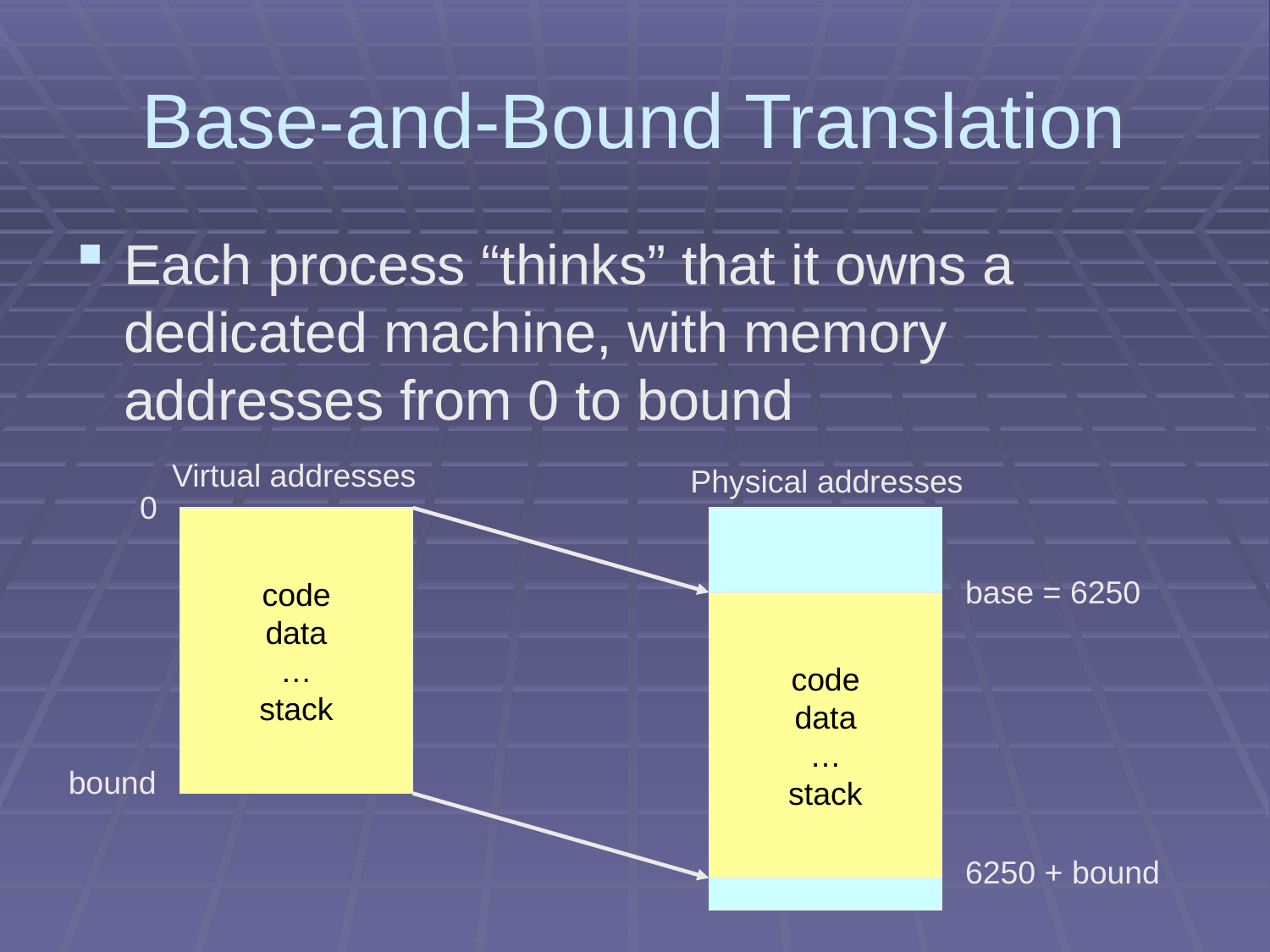

# Base-and-Bound Translation
Each process “thinks” that it owns a dedicated machine, with memory addresses from 0 to bound
Virtual addresses
Physical addresses
0
code
data
…
stack

base = 6250
code
data
…
stack

6250 + bound

bound